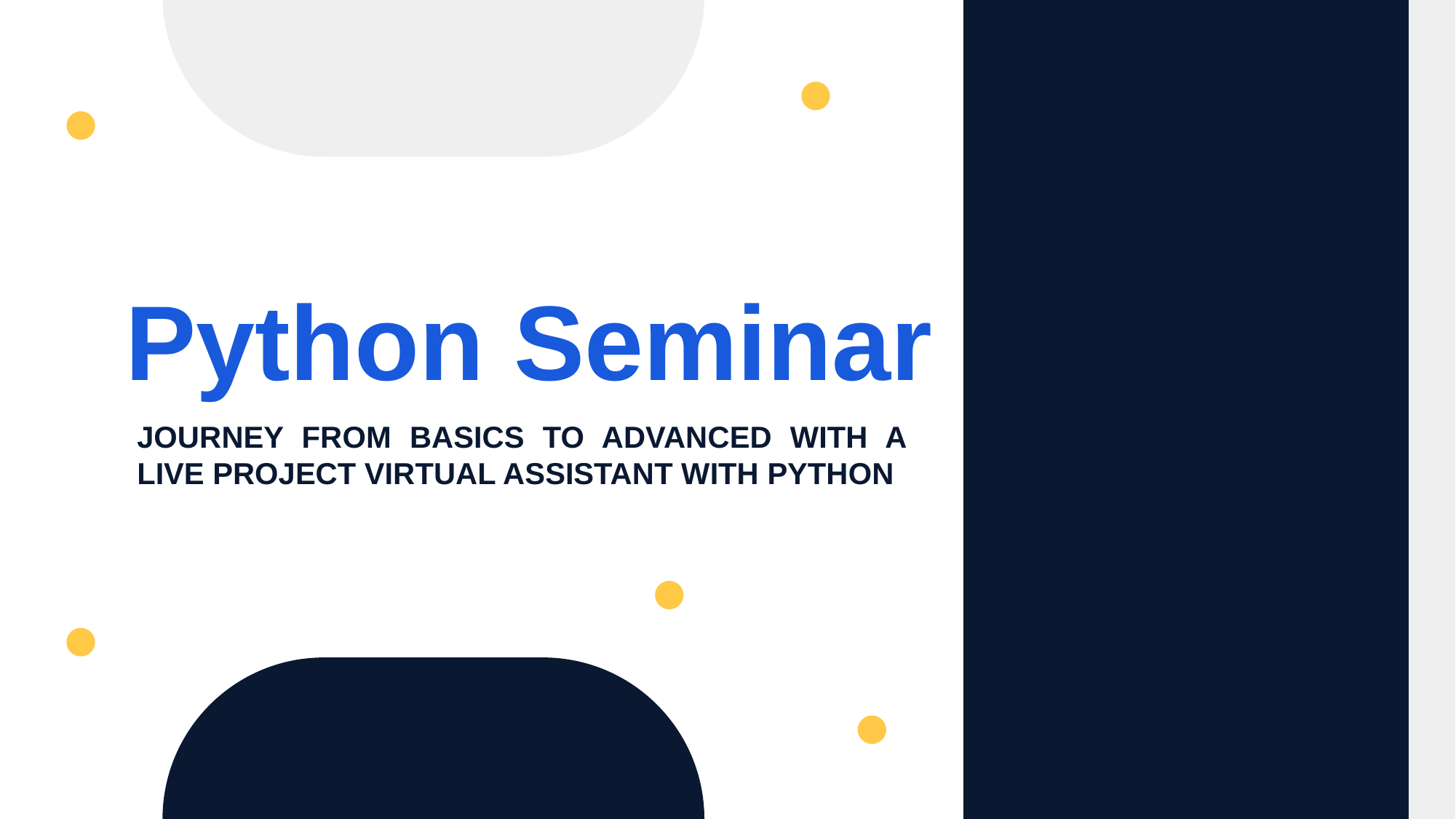

Python Seminar
JOURNEY FROM BASICS TO ADVANCED WITH A LIVE PROJECT VIRTUAL ASSISTANT WITH PYTHON